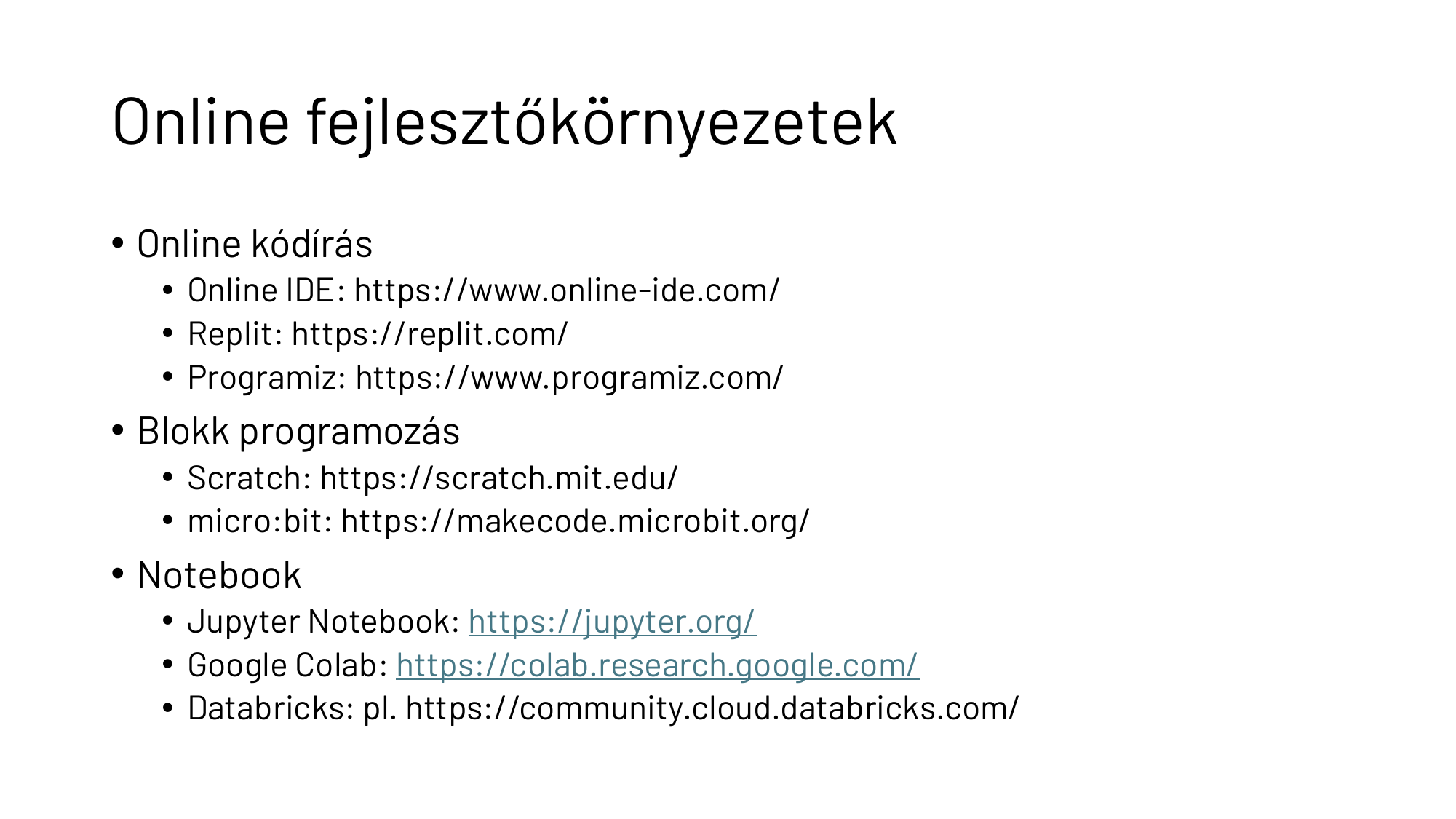

# Online fejlesztőkörnyezetek
Online kódírás
Online IDE: https://www.online-ide.com/
Replit: https://replit.com/
Programiz: https://www.programiz.com/
Blokk programozás
Scratch: https://scratch.mit.edu/
micro:bit: https://makecode.microbit.org/
Notebook
Jupyter Notebook: https://jupyter.org/
Google Colab: https://colab.research.google.com/
Databricks: pl. https://community.cloud.databricks.com/